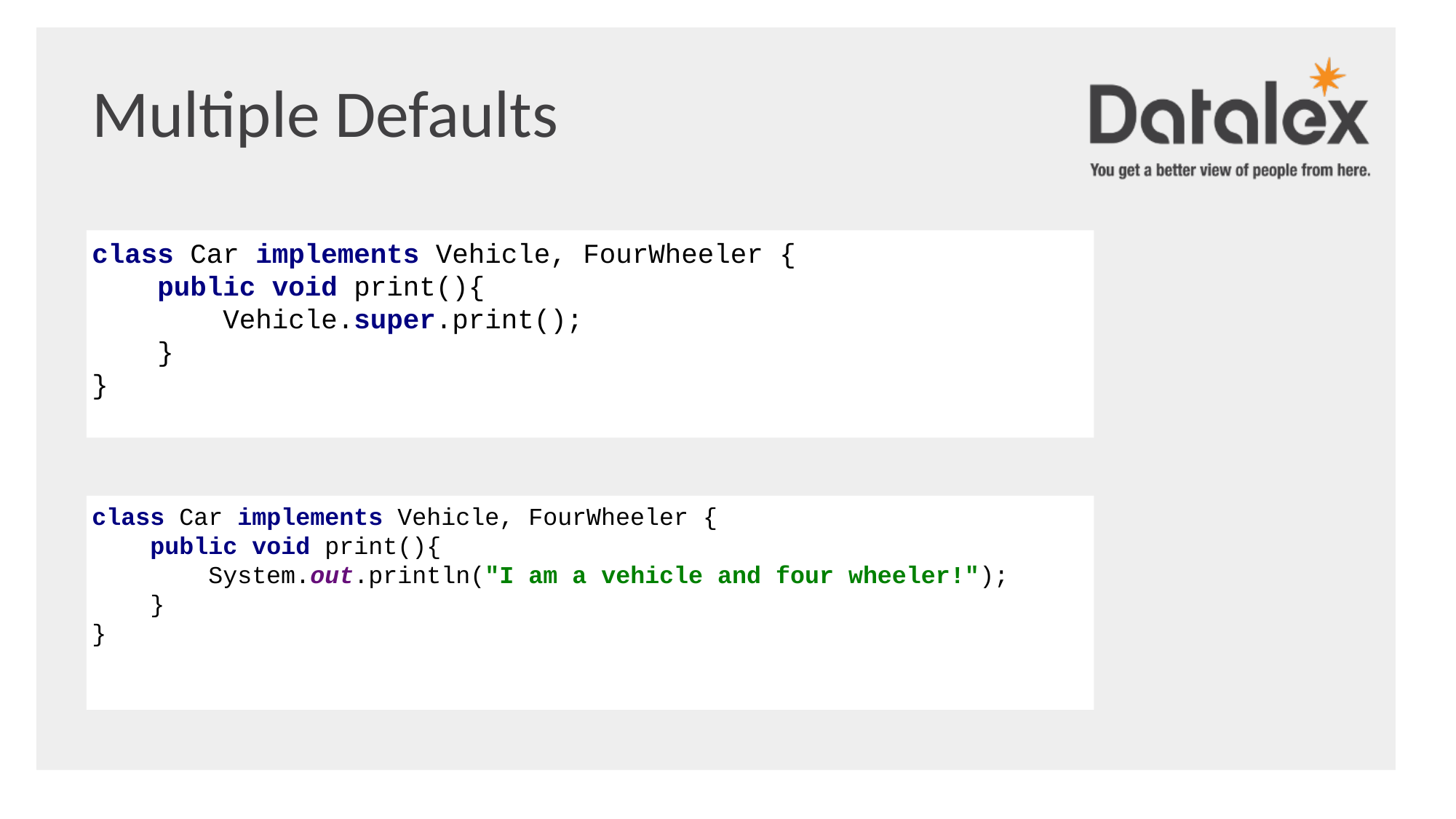

Multiple Defaults
class Car implements Vehicle, FourWheeler {
    public void print(){
        Vehicle.super.print();
    }
}
class Car implements Vehicle, FourWheeler {
    public void print(){
        System.out.println("I am a vehicle and four wheeler!");
    }
}